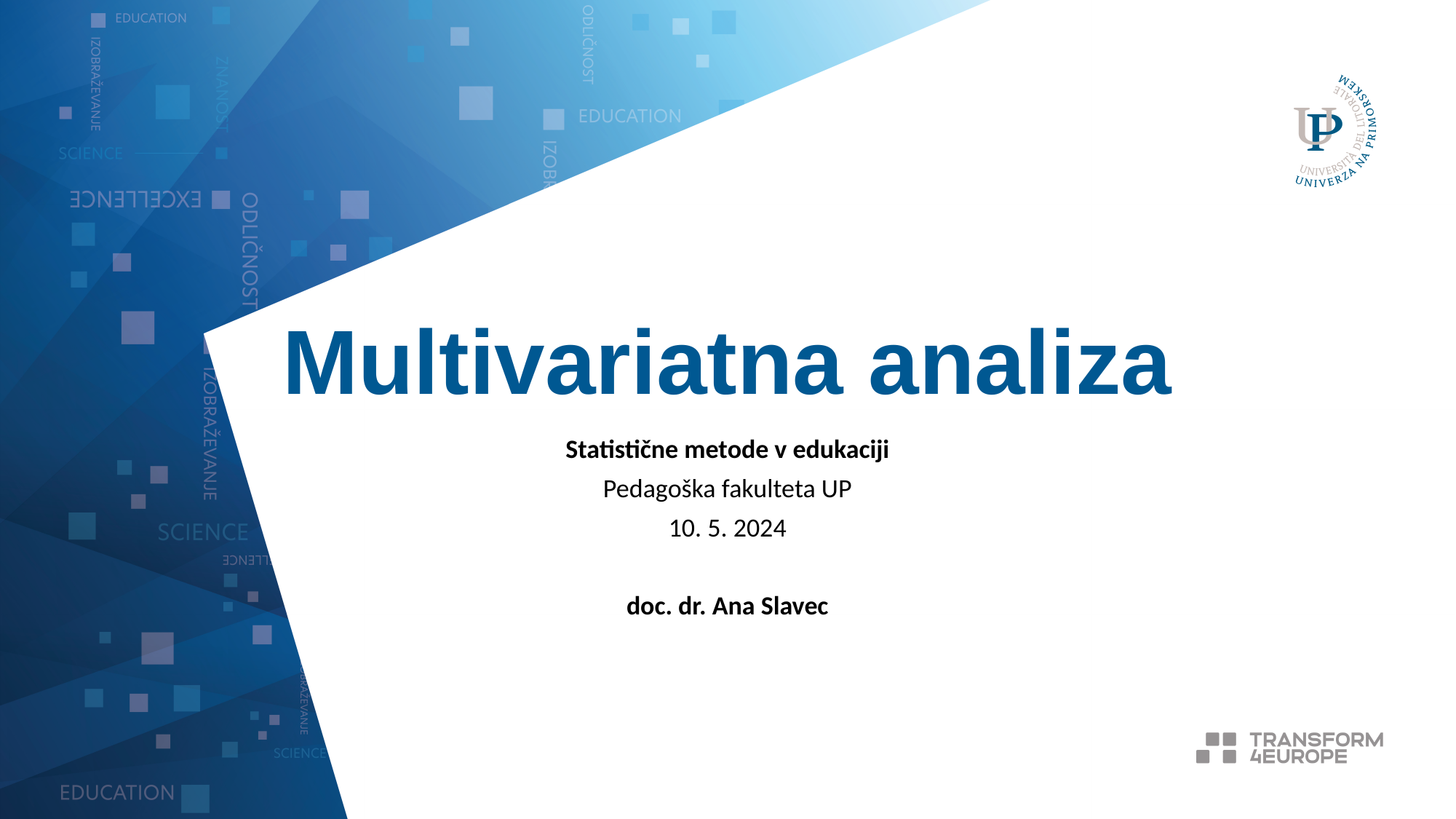

# Multivariatna analiza
Statistične metode v edukaciji
Pedagoška fakulteta UP
10. 5. 2024

doc. dr. Ana Slavec